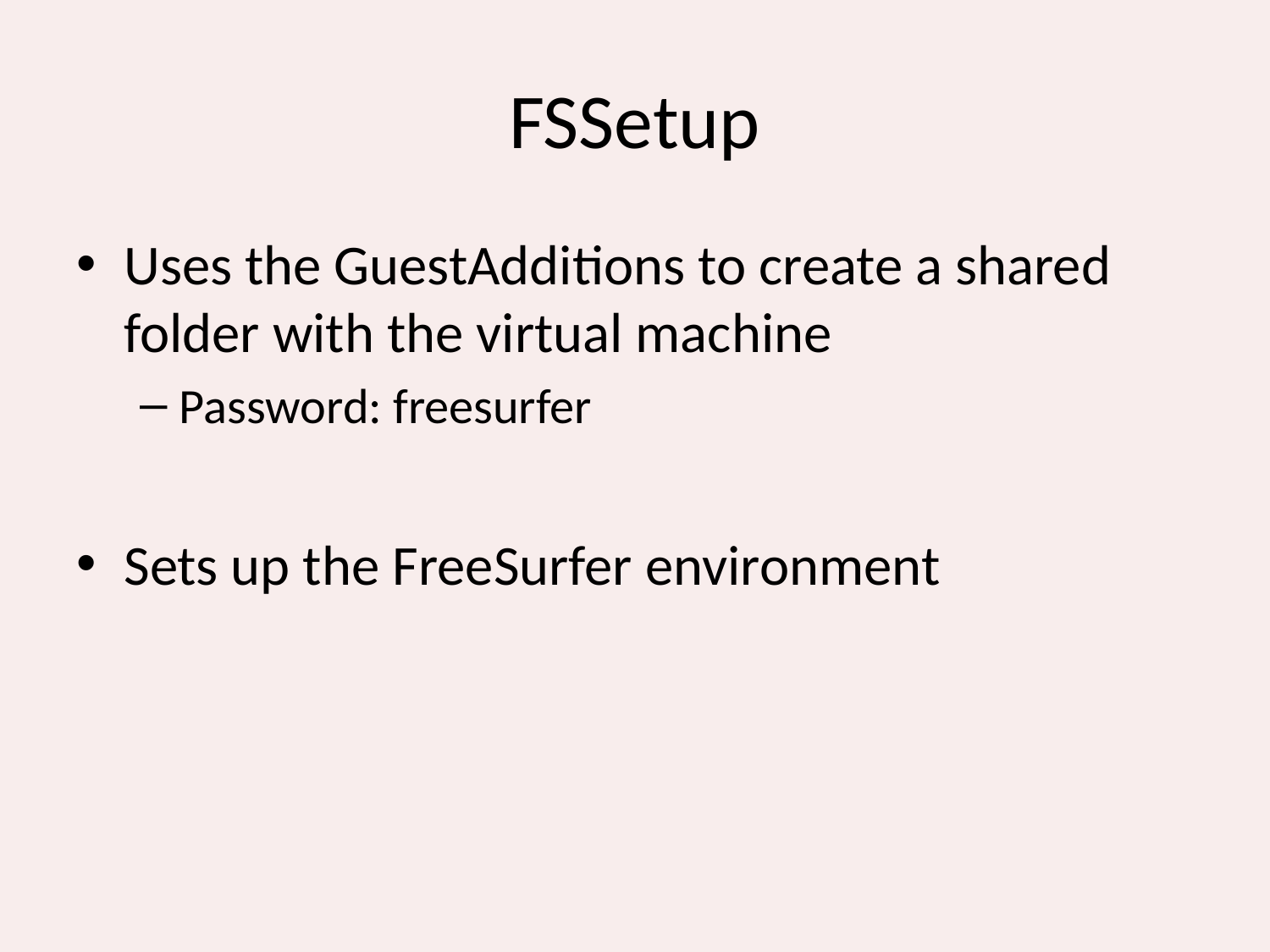

# FSSetup
Uses the GuestAdditions to create a shared folder with the virtual machine
Password: freesurfer

Sets up the FreeSurfer environment